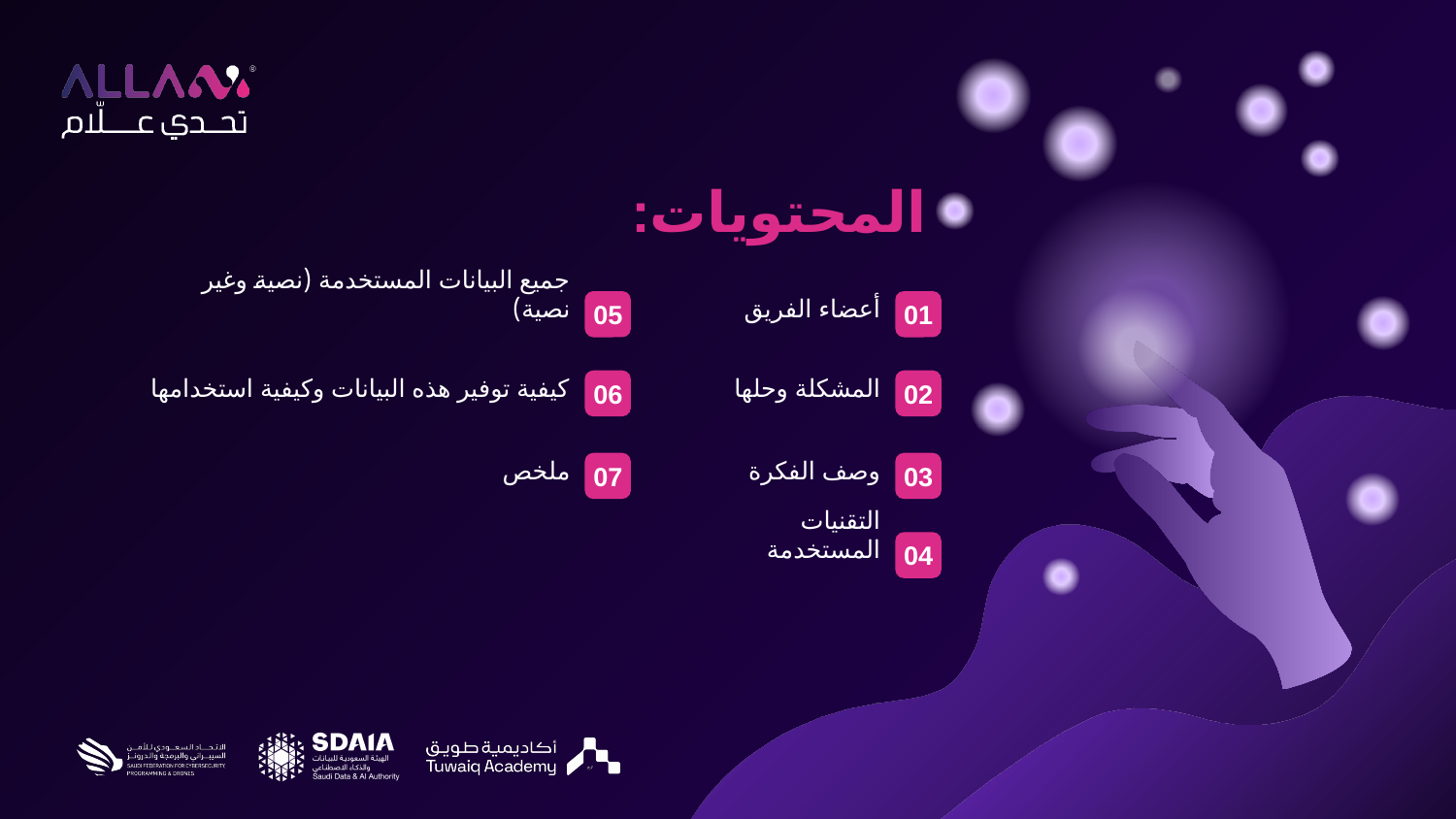

# المحتويات:
جميع البيانات المستخدمة (نصية وغير نصية)
05
أعضاء الفريق
01
المشكلة وحلها
كيفية توفير هذه البيانات وكيفية استخدامها
06
02
وصف الفكرة
ملخص
07
03
التقنيات المستخدمة
04